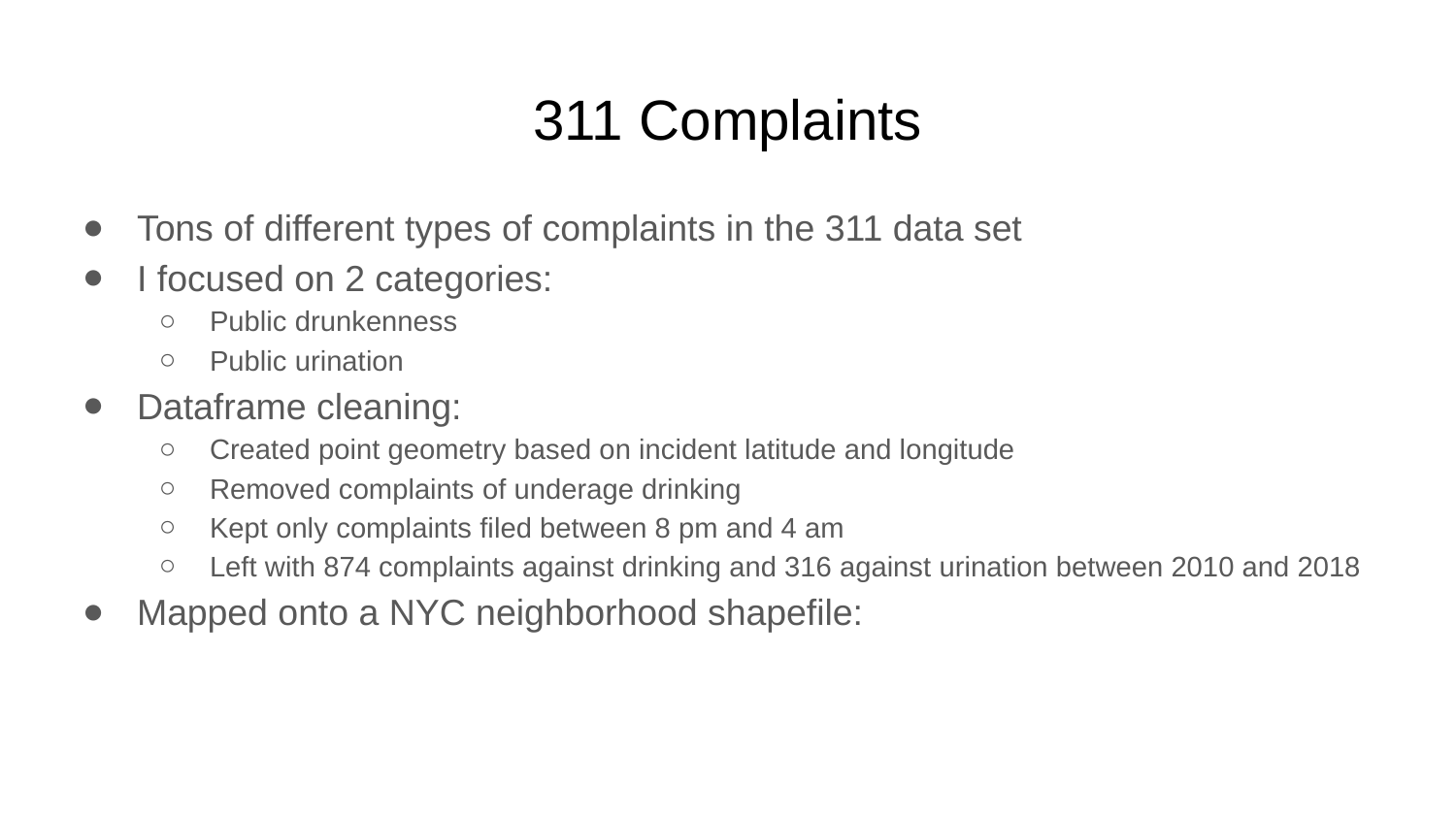

# 311 Complaints
Tons of different types of complaints in the 311 data set
I focused on 2 categories:
Public drunkenness
Public urination
Dataframe cleaning:
Created point geometry based on incident latitude and longitude
Removed complaints of underage drinking
Kept only complaints filed between 8 pm and 4 am
Left with 874 complaints against drinking and 316 against urination between 2010 and 2018
Mapped onto a NYC neighborhood shapefile: